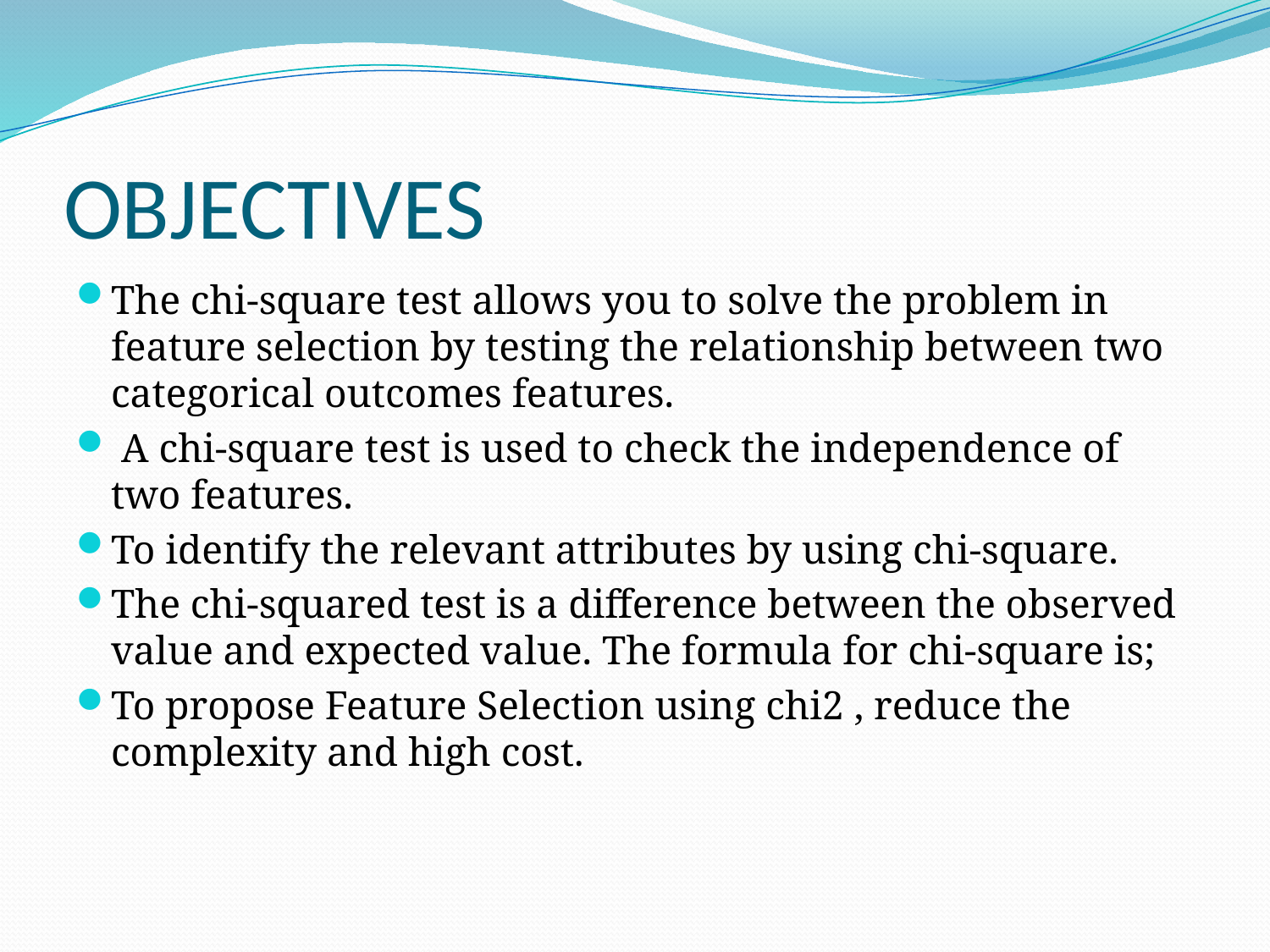

# OBJECTIVES
The chi-square test allows you to solve the problem in feature selection by testing the relationship between two categorical outcomes features.
 A chi-square test is used to check the independence of two features.
To identify the relevant attributes by using chi-square.
The chi-squared test is a difference between the observed value and expected value. The formula for chi-square is;
To propose Feature Selection using chi2 , reduce the complexity and high cost.